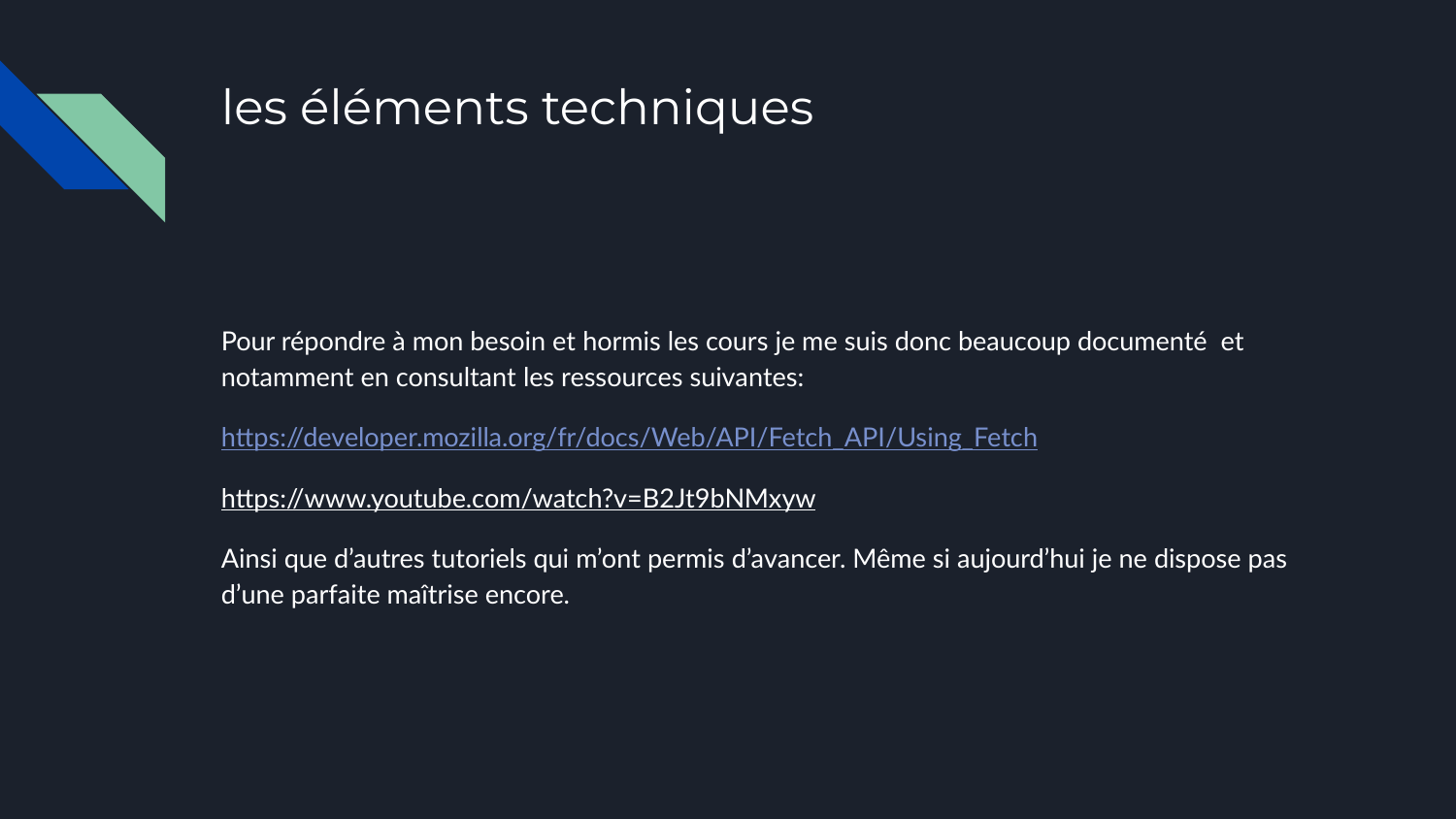

# les éléments techniques

Pour répondre à mon besoin et hormis les cours je me suis donc beaucoup documenté  et notamment en consultant les ressources suivantes:
https://developer.mozilla.org/fr/docs/Web/API/Fetch_API/Using_Fetch
https://www.youtube.com/watch?v=B2Jt9bNMxyw
Ainsi que d’autres tutoriels qui m’ont permis d’avancer. Même si aujourd’hui je ne dispose pas d’une parfaite maîtrise encore.